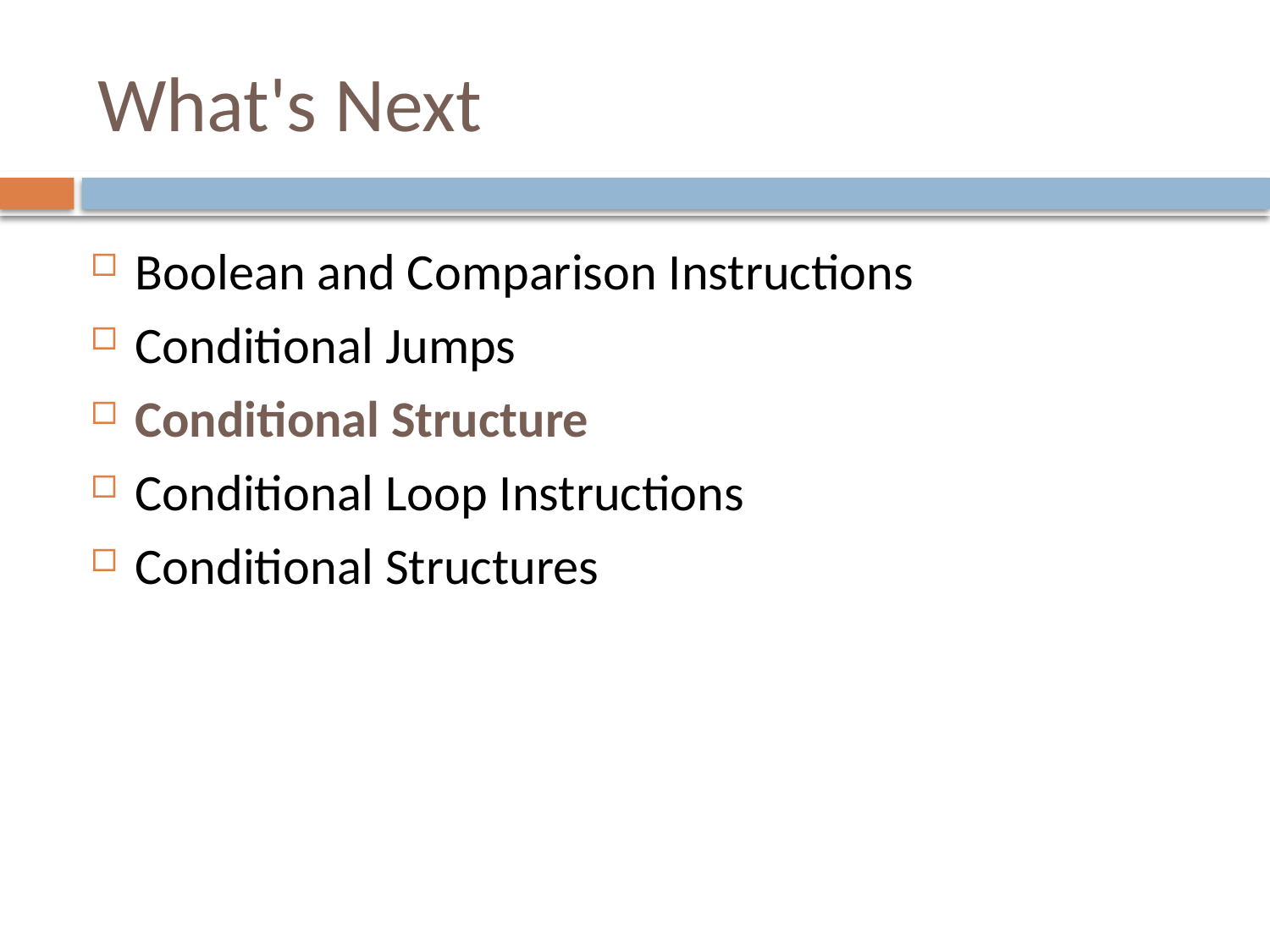

# What's Next
Boolean and Comparison Instructions
Conditional Jumps
Conditional Structure
Conditional Loop Instructions
Conditional Structures